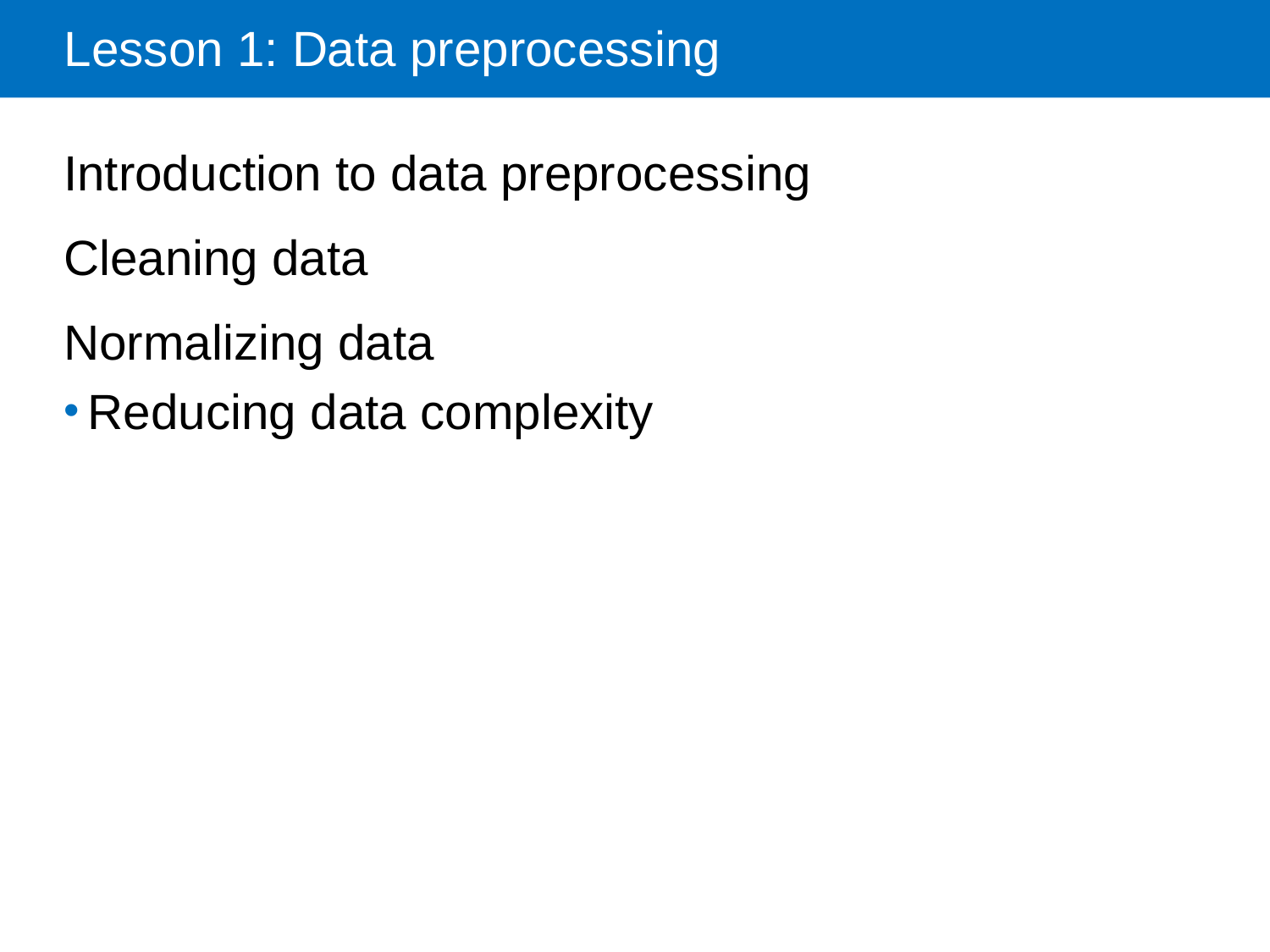

# Lesson 1: Data preprocessing
Introduction to data preprocessing
Cleaning data
Normalizing data
Reducing data complexity